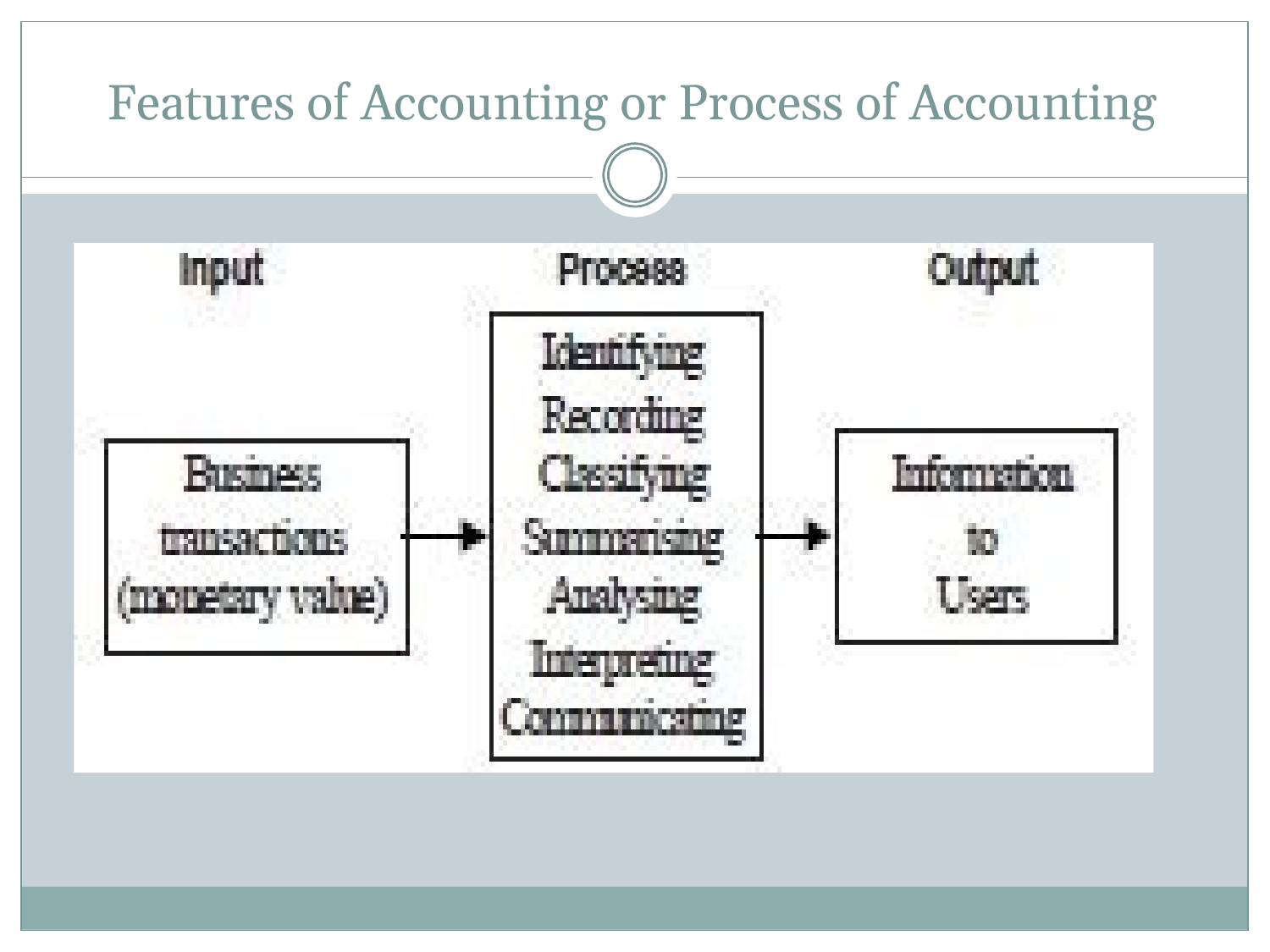

# Features of Accounting or Process of Accounting